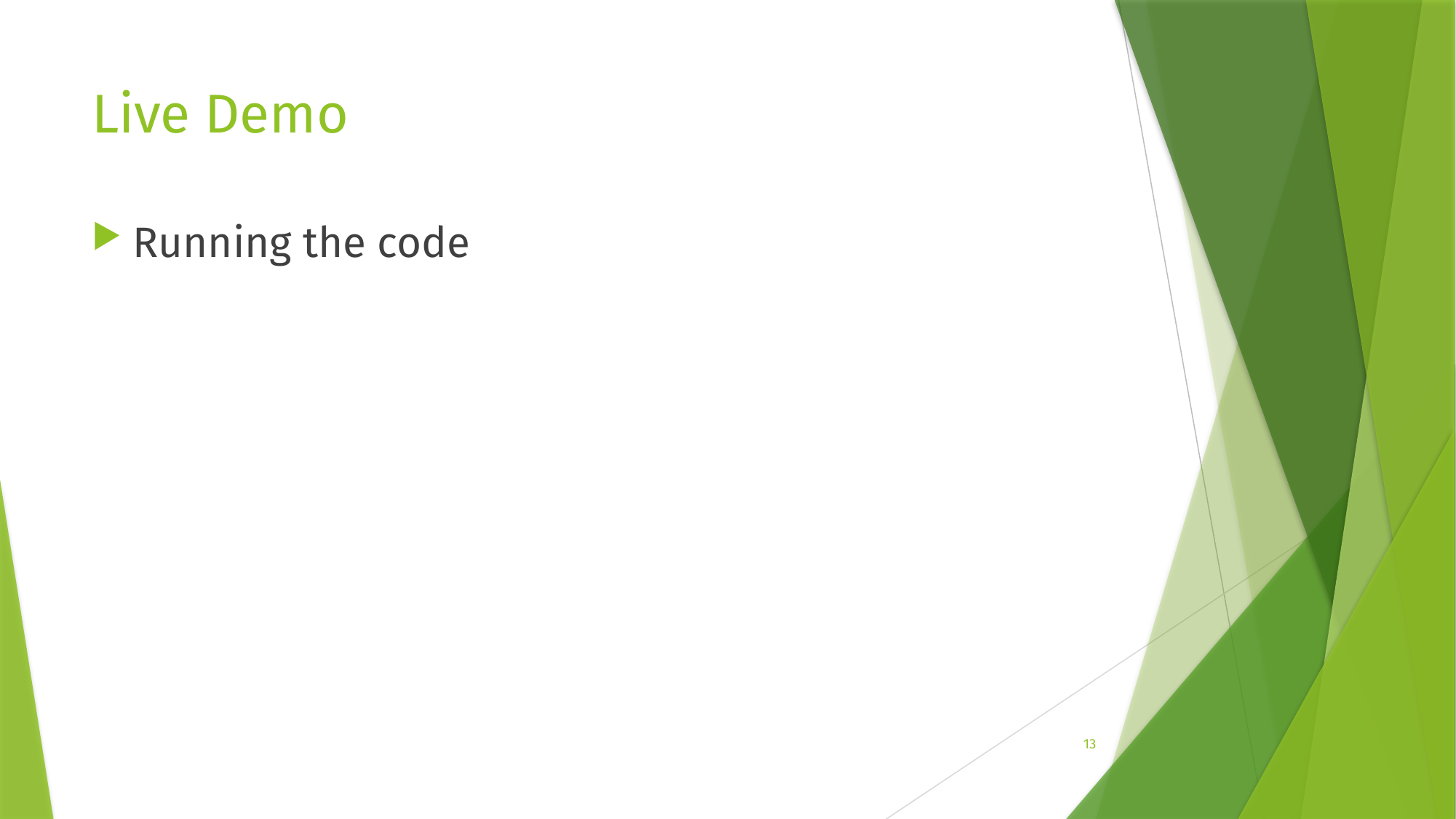

# Live Demo
Running the code
13